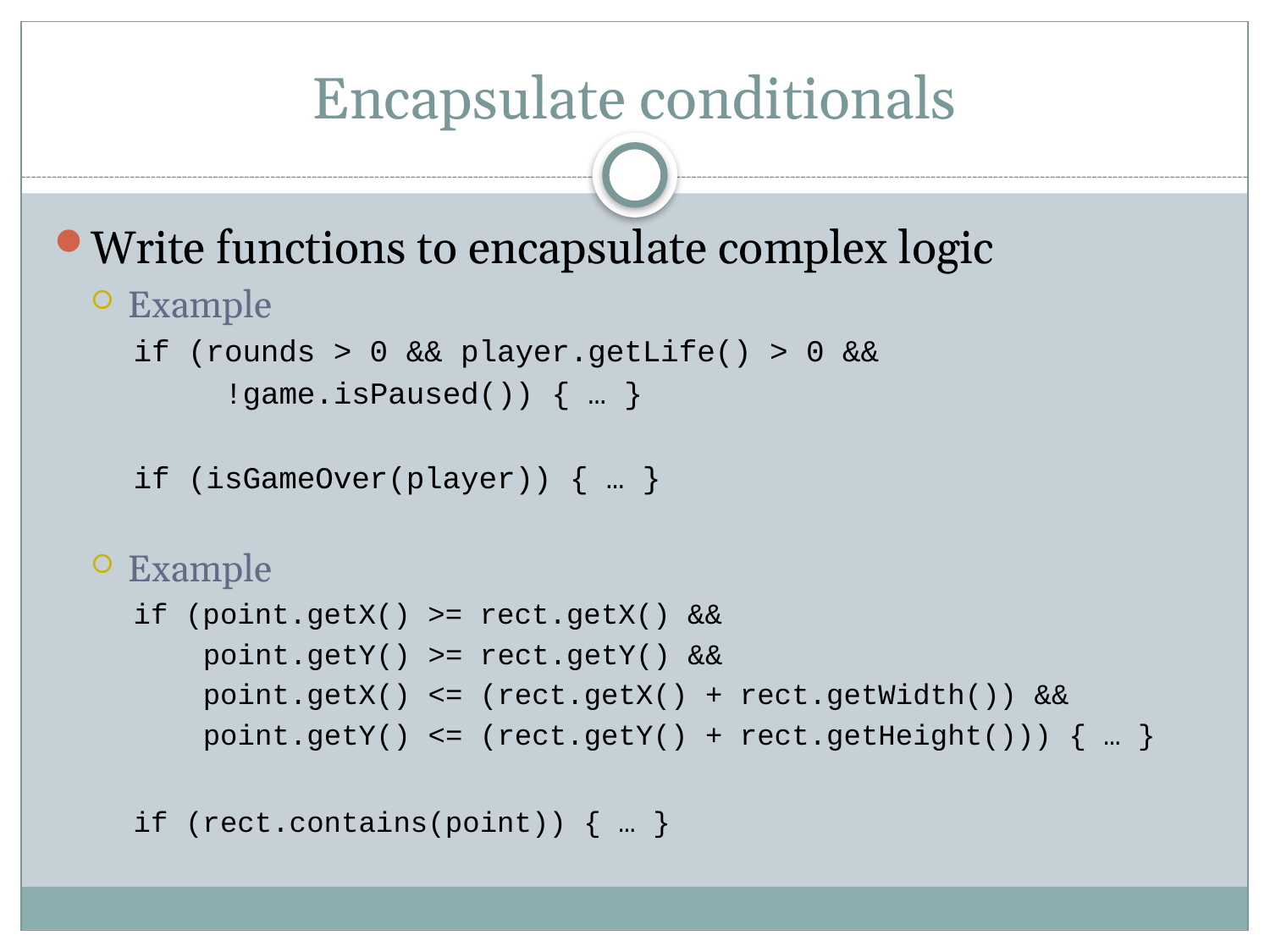

# Encapsulate conditionals
Write functions to encapsulate complex logic
Example
if (rounds > 0 && player.getLife() > 0 &&
     !game.isPaused()) { … }

if (isGameOver(player)) { … }

Example
if (point.getX() >= rect.getX() &&
    point.getY() >= rect.getY() &&
    point.getX() <= (rect.getX() + rect.getWidth()) &&
    point.getY() <= (rect.getY() + rect.getHeight())) { … }

if (rect.contains(point)) { … }